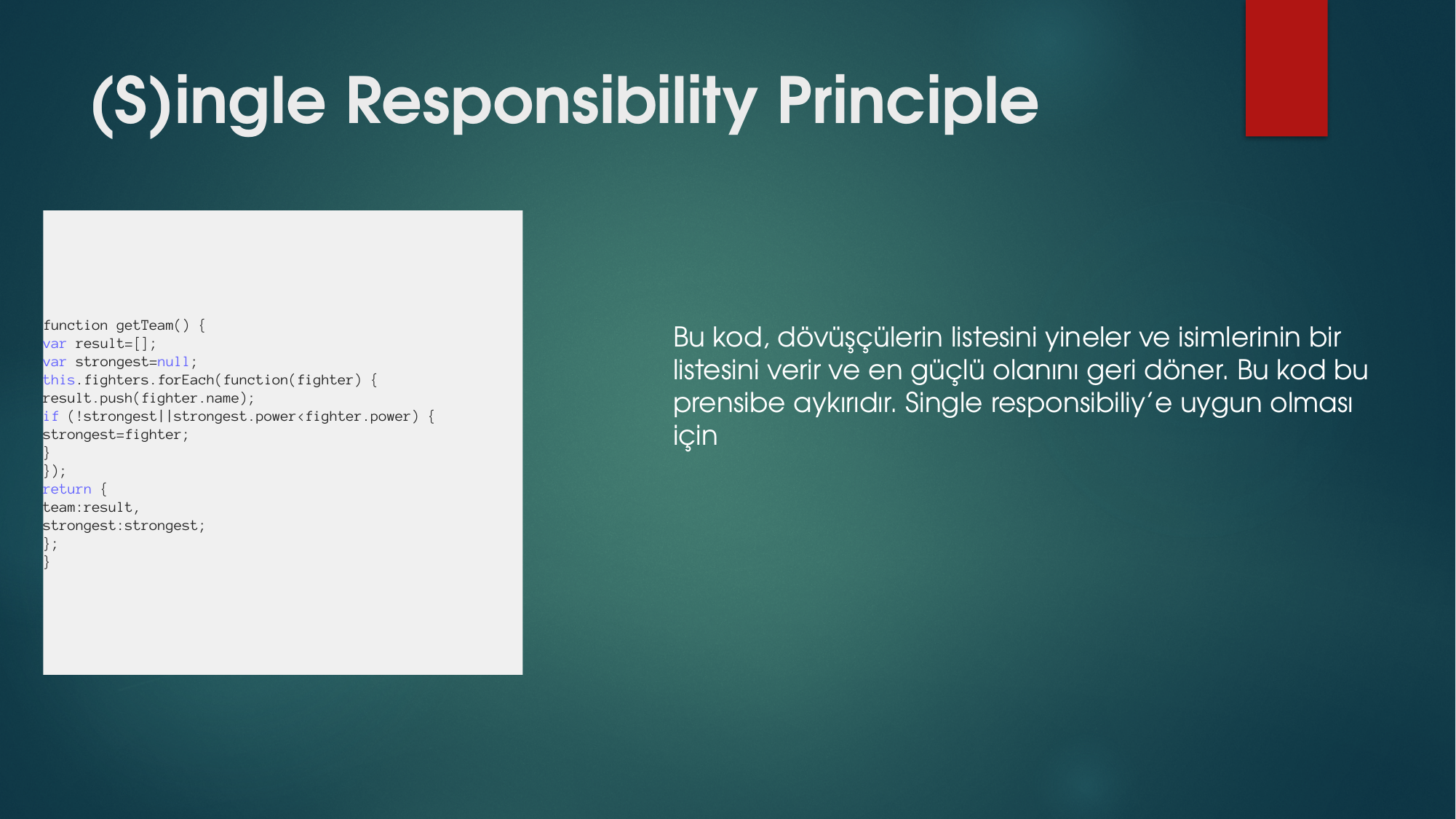

# (S)ingle Responsibility Principle
function getTeam() {
var result=[];
var strongest=null;
this.fighters.forEach(function(fighter) {
result.push(fighter.name);
if (!strongest||strongest.power<fighter.power) {
strongest=fighter;
}
});
return {
team:result,
strongest:strongest;
};
}
Bu kod, dövüşçülerin listesini yineler ve isimlerinin bir listesini verir ve en güçlü olanını geri döner. Bu kod bu prensibe aykırıdır. Single responsibiliy’e uygun olması için